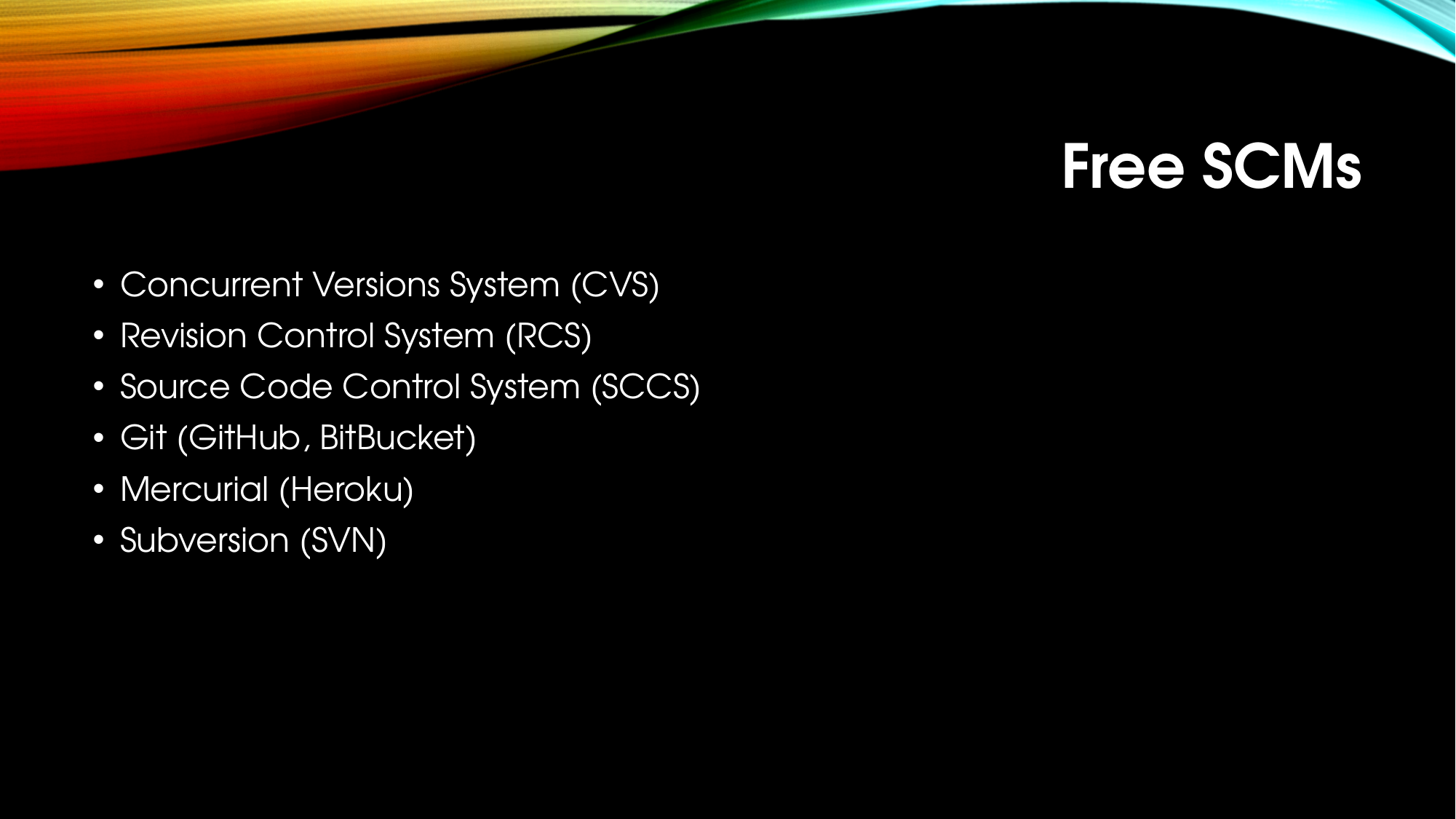

# Free SCMs
Concurrent Versions System (CVS)
Revision Control System (RCS)
Source Code Control System (SCCS)
Git (GitHub, BitBucket)
Mercurial (Heroku)
Subversion (SVN)